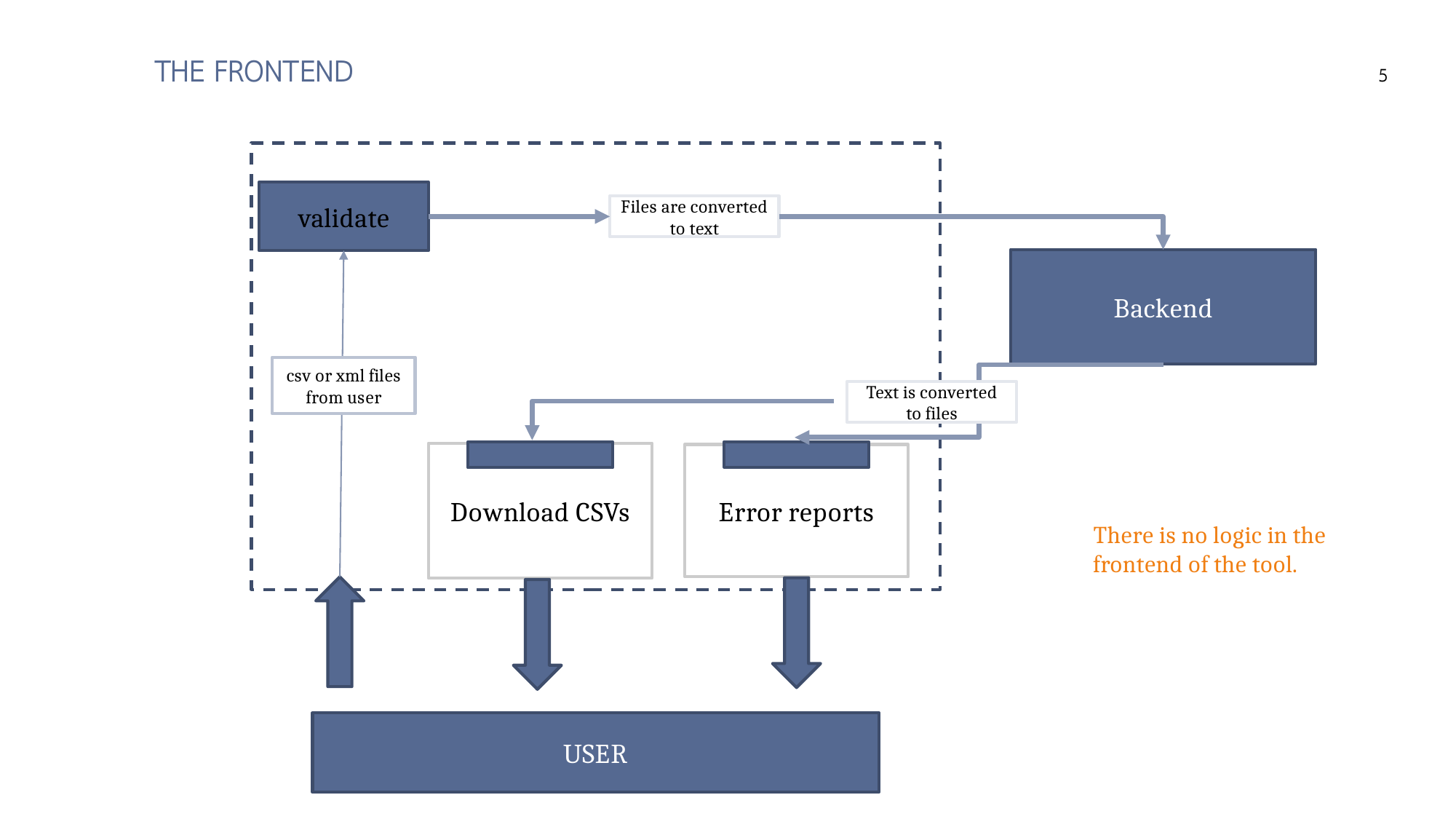

# The Frontend
5

validate
Files are converted to text
Backend
csv or xml files from user
Text is converted to files

Download CSVs

Error reports
There is no logic in the frontend of the tool.

USER